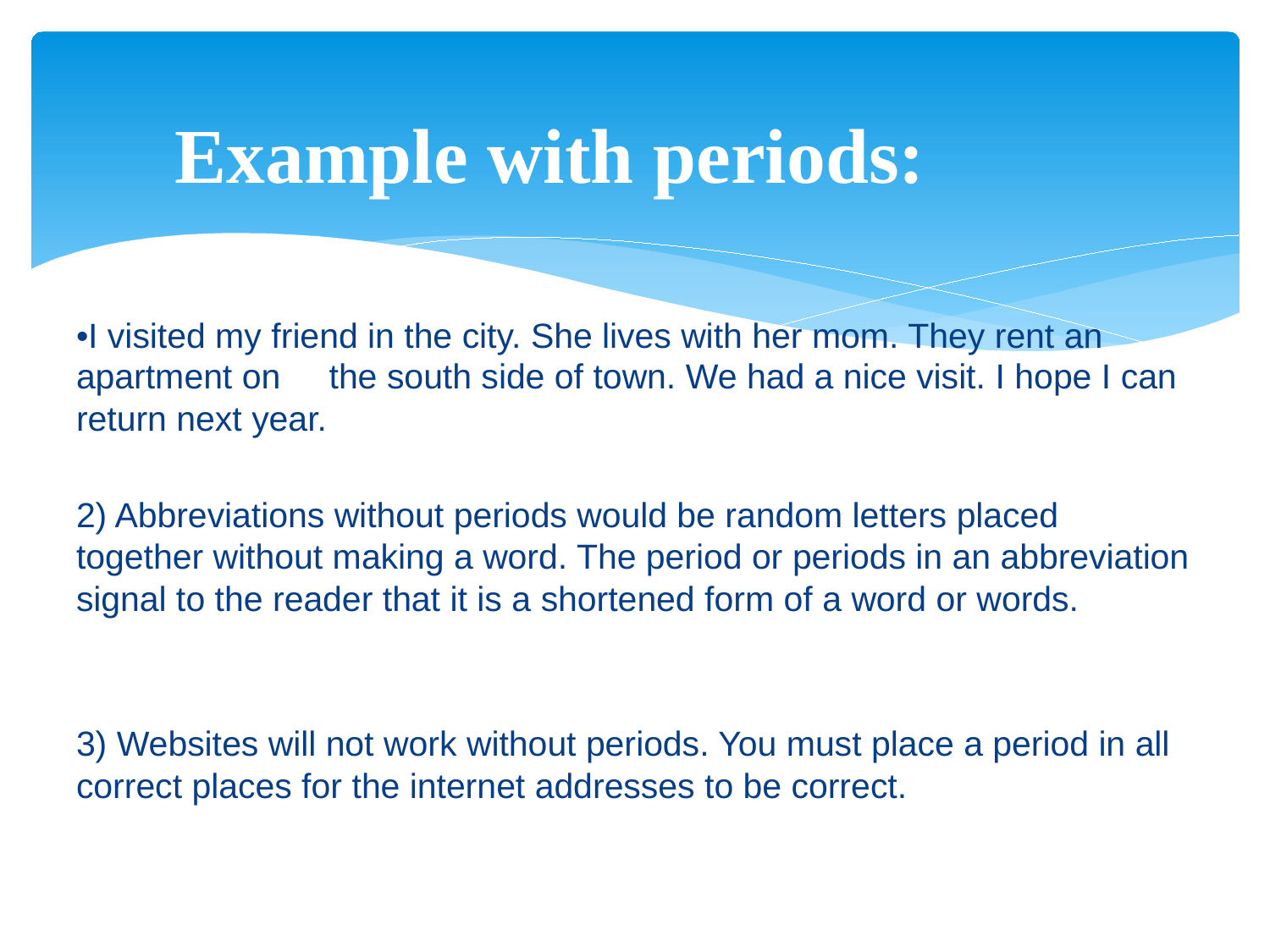

# Example with periods:
•I visited my friend in the city. She lives with her mom. They rent an apartment on     the south side of town. We had a nice visit. I hope I can return next year.

2) Abbreviations without periods would be random letters placed together without making a word. The period or periods in an abbreviation signal to the reader that it is a shortened form of a word or words.

3) Websites will not work without periods. You must place a period in all correct places for the internet addresses to be correct.